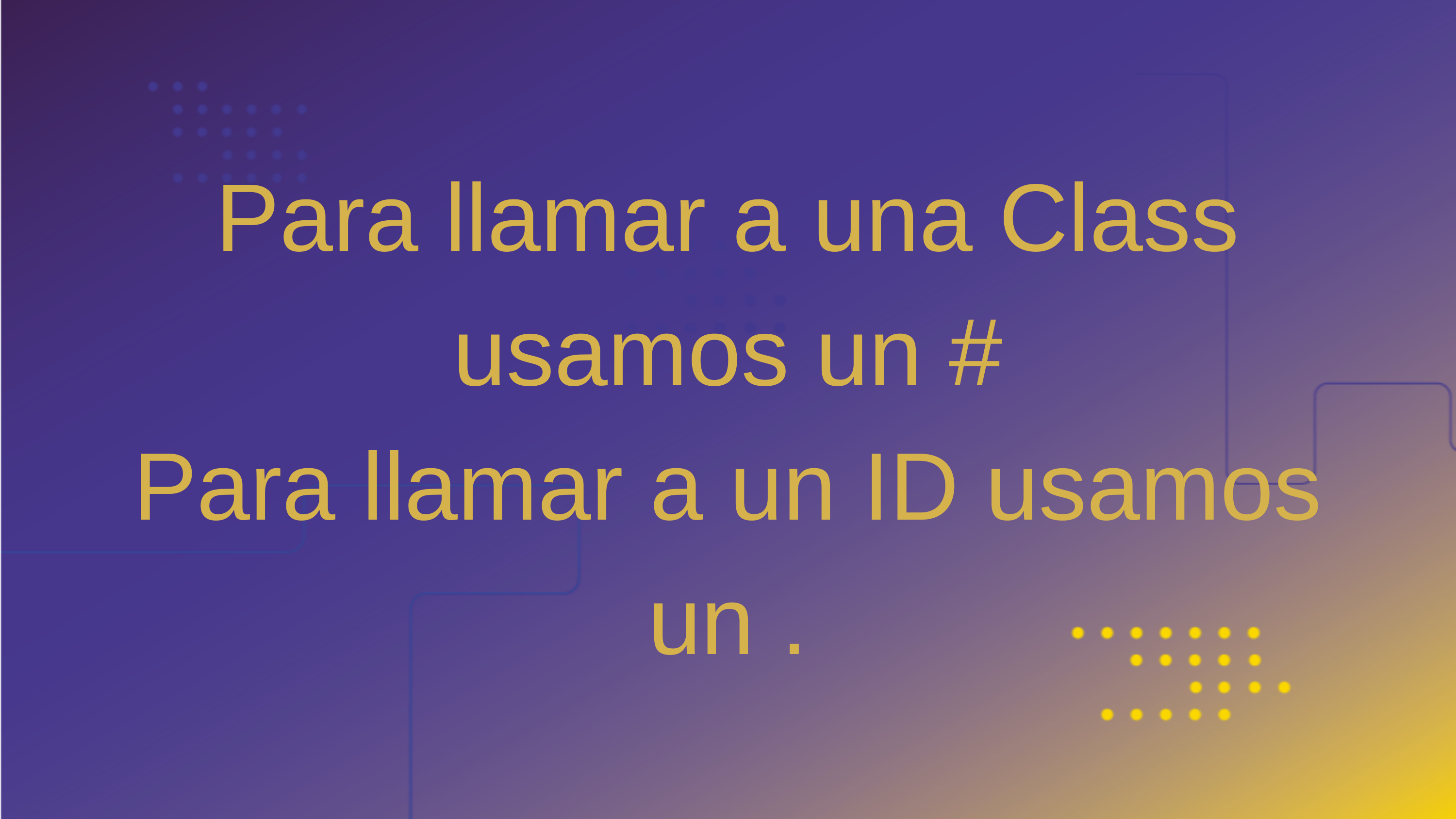

Para llamar a una Class usamos un #
Para llamar a un ID usamos un .